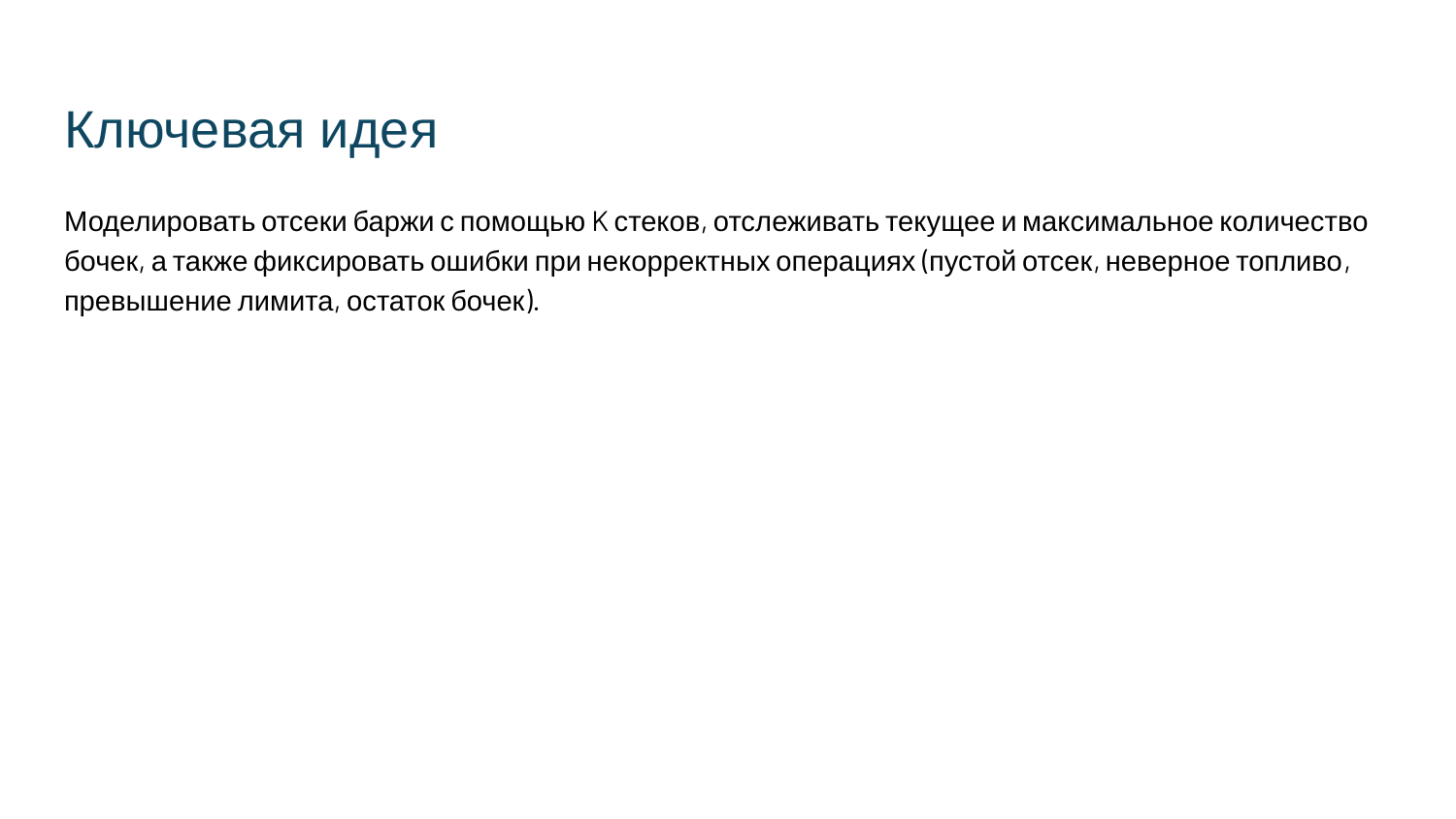

# Ключевая идея

Моделировать отсеки баржи с помощью K стеков, отслеживать текущее и максимальное количество бочек, а также фиксировать ошибки при некорректных операциях (пустой отсек, неверное топливо, превышение лимита, остаток бочек).